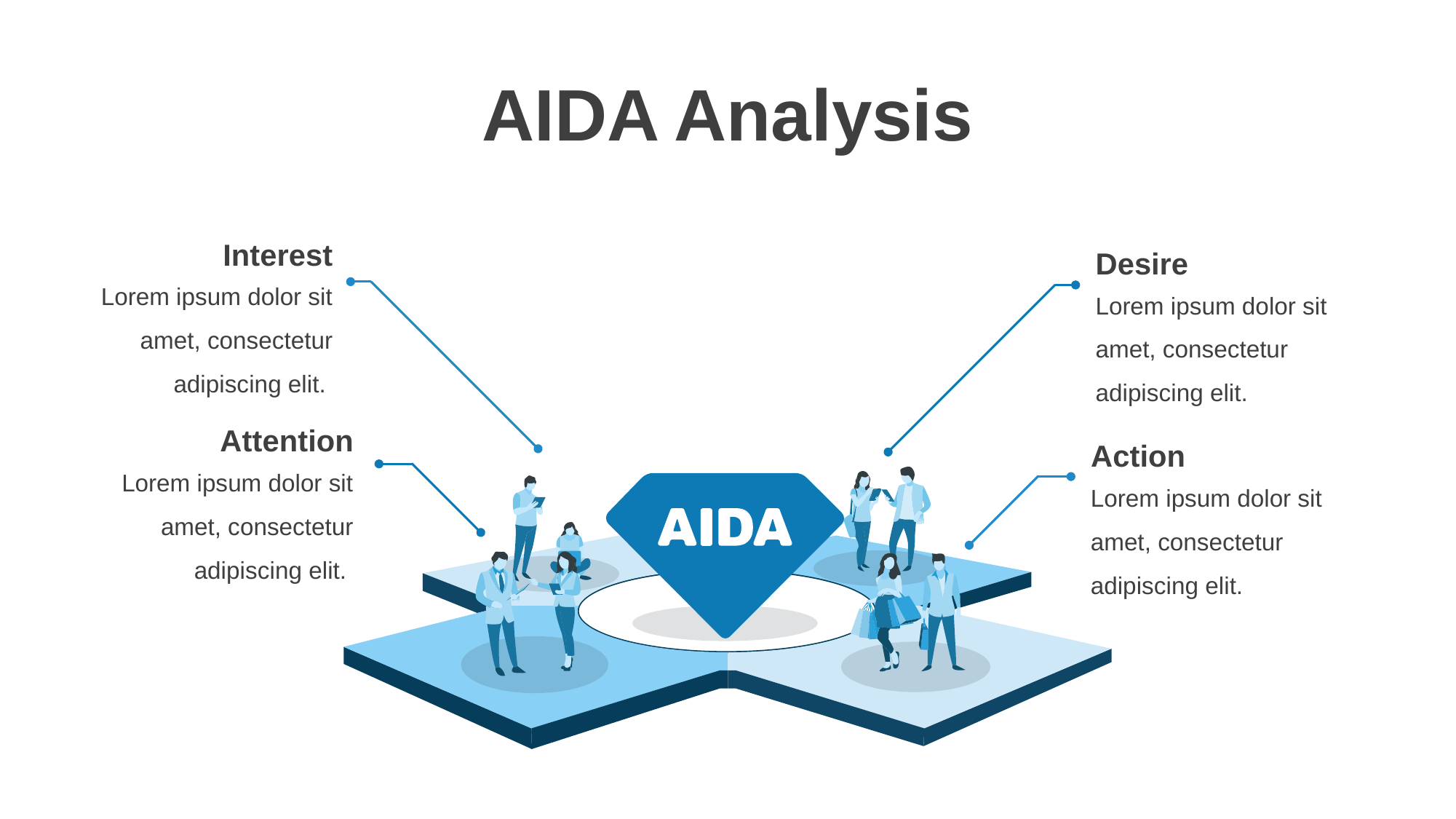

# AIDA Analysis
Interest
Desire
Lorem ipsum dolor sit amet, consectetur adipiscing elit.
Lorem ipsum dolor sit amet, consectetur adipiscing elit.
Attention
Action
Lorem ipsum dolor sit amet, consectetur adipiscing elit.
Lorem ipsum dolor sit amet, consectetur adipiscing elit.